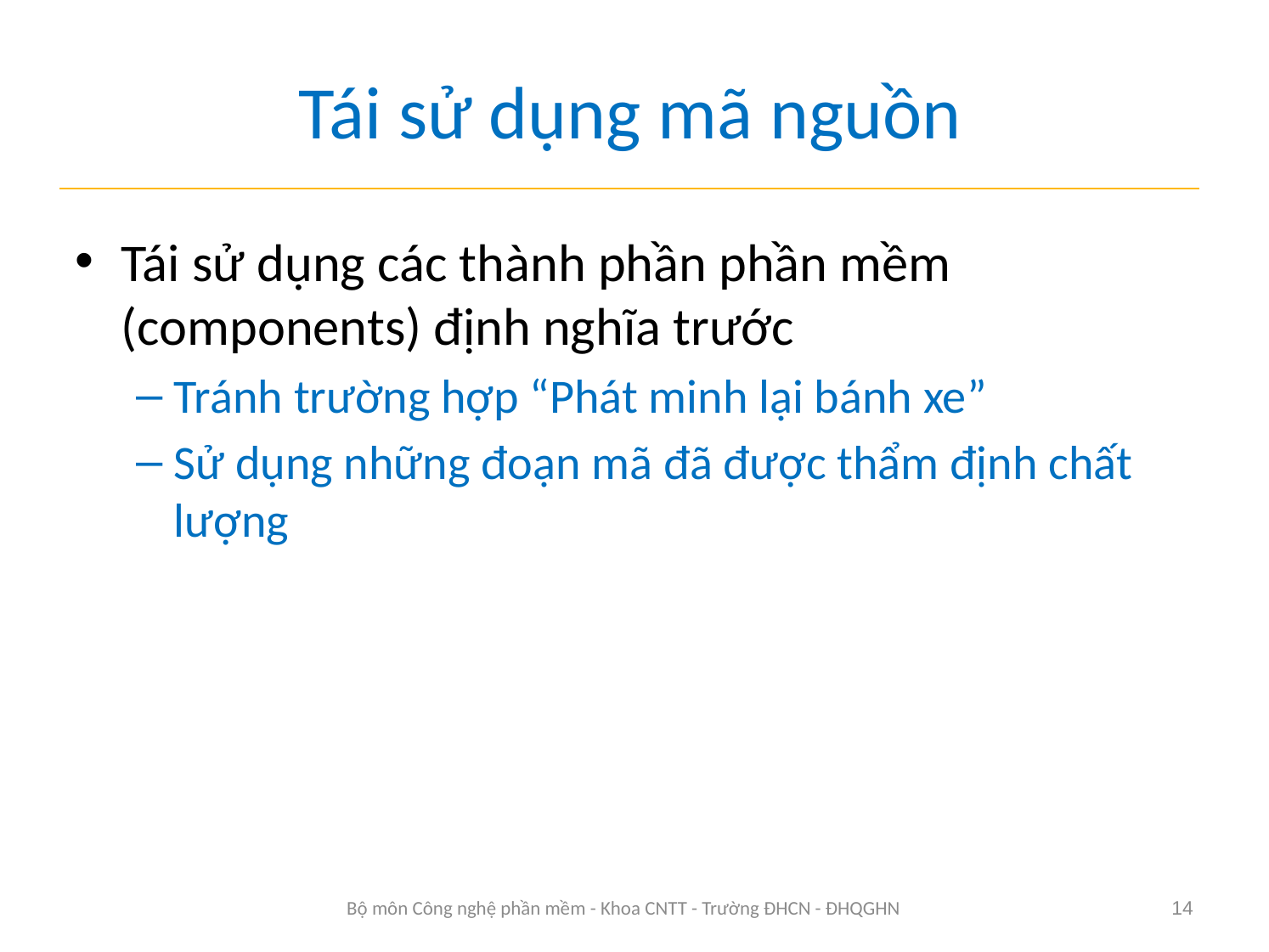

# Tái sử dụng mã nguồn
Tái sử dụng các thành phần phần mềm (components) định nghĩa trước
Tránh trường hợp “Phát minh lại bánh xe”
Sử dụng những đoạn mã đã được thẩm định chất lượng
Bộ môn Công nghệ phần mềm - Khoa CNTT - Trường ĐHCN - ĐHQGHN
14